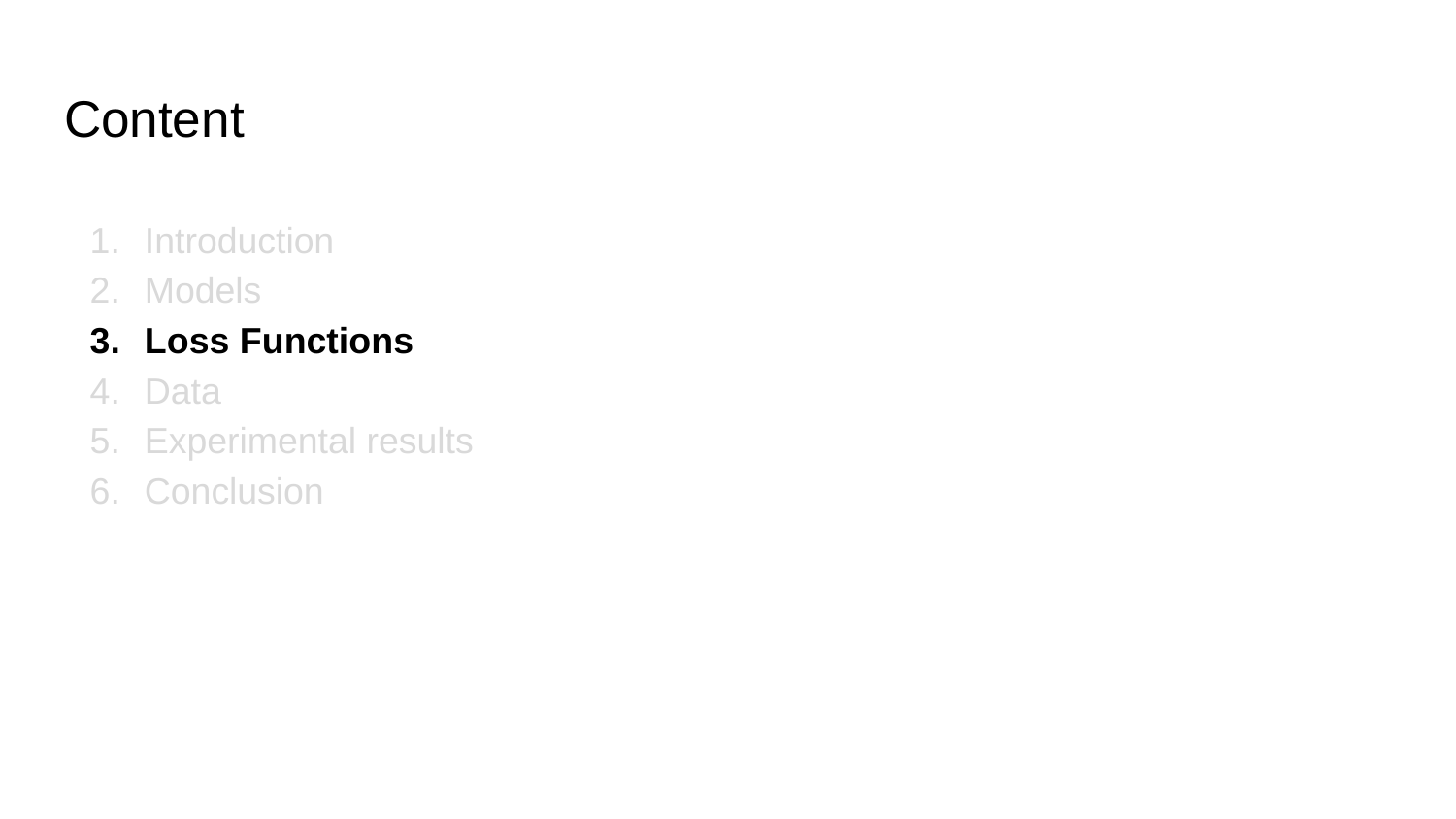

# Content
Introduction
Models
Loss Functions
Data
Experimental results
Conclusion